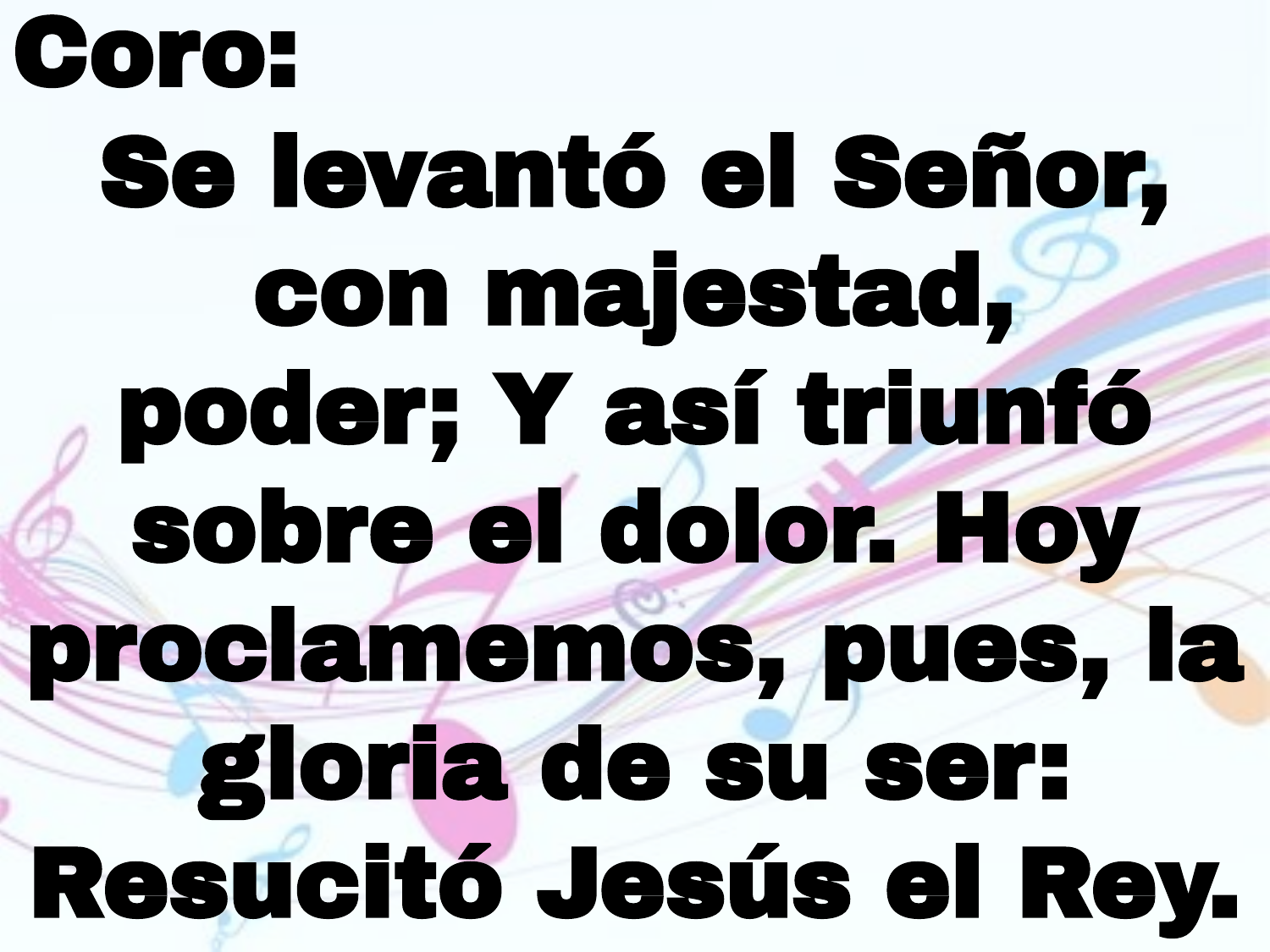

Coro:
Se levantó el Señor, con majestad,
poder; Y así triunfó sobre el dolor. Hoy proclamemos, pues, la gloria de su ser: Resucitó Jesús el Rey.